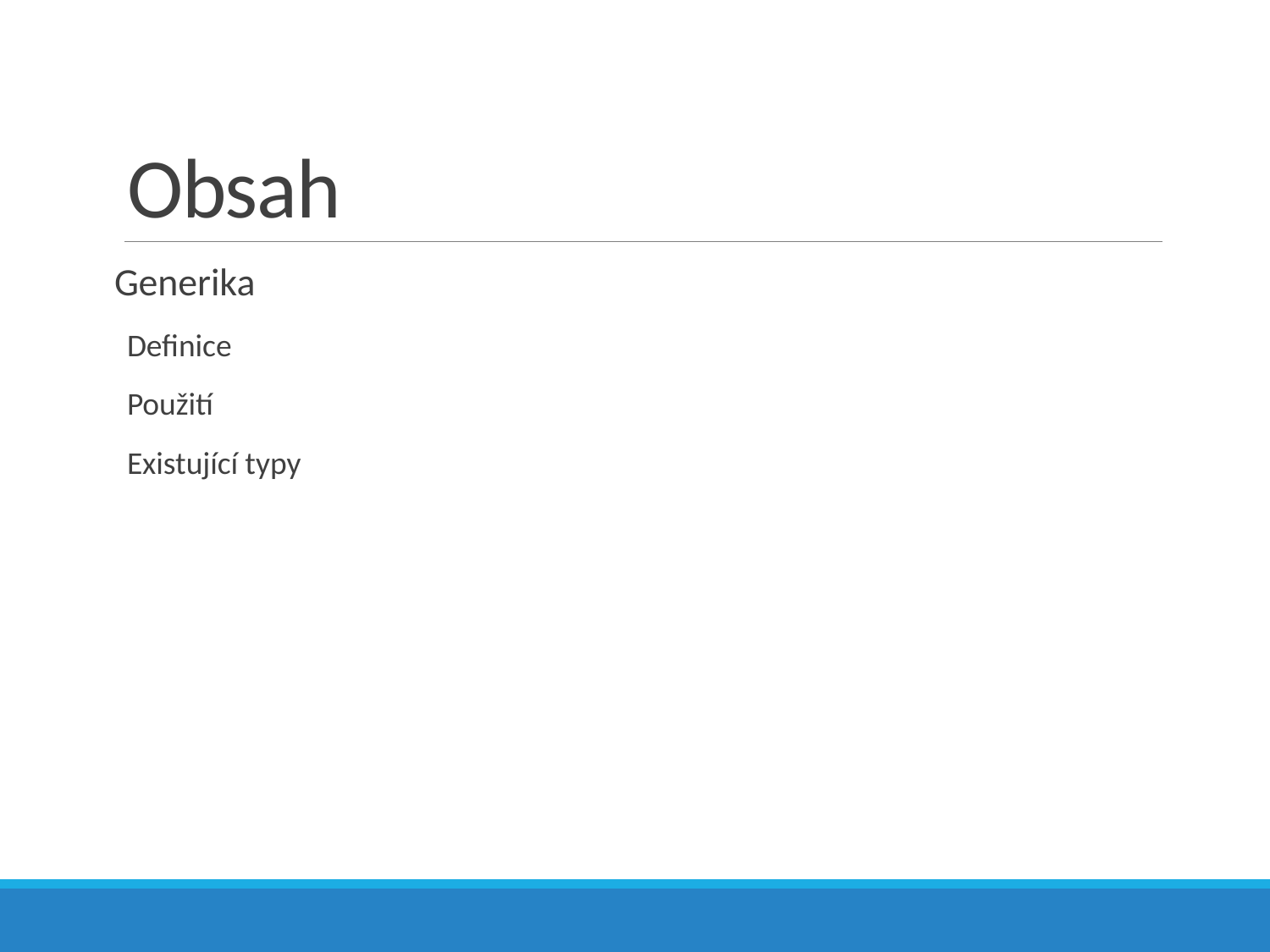

# Obsah
Generika
Definice
Použití
Existující typy